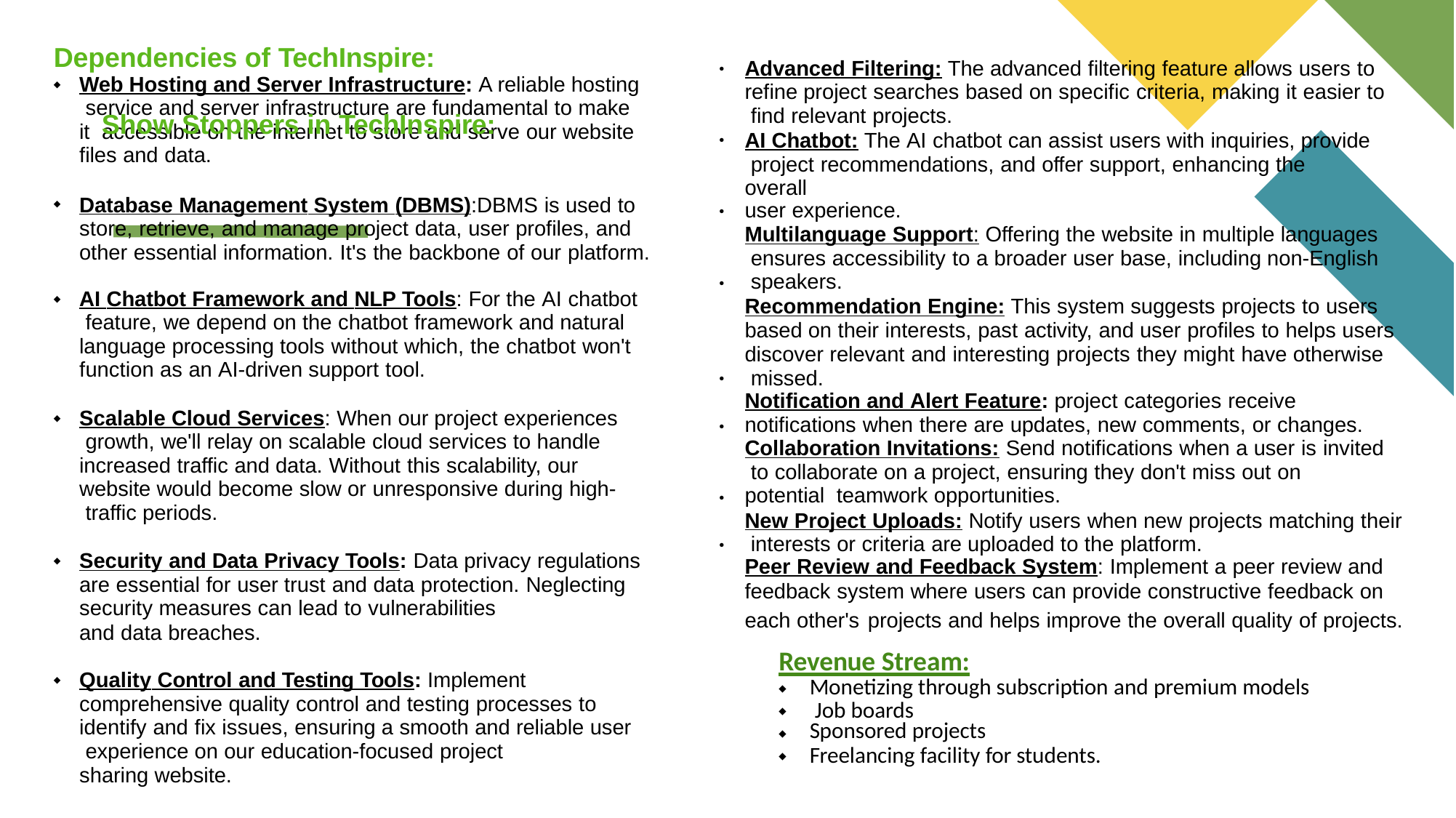

Dependencies of TechInspire:
# Show Stoppers in TechInspire:
Advanced Filtering: The advanced filtering feature allows users to  refine project searches based on specific criteria, making it easier to  find relevant projects.
AI Chatbot: The AI chatbot can assist users with inquiries, provide  project recommendations, and offer support, enhancing the overall
user experience.
Multilanguage Support: Offering the website in multiple languages  ensures accessibility to a broader user base, including non-English  speakers.
Recommendation Engine: This system suggests projects to users  based on their interests, past activity, and user profiles to helps users
discover relevant and interesting projects they might have otherwise  missed.
Notification and Alert Feature: project categories receive
notifications when there are updates, new comments, or changes.  Collaboration Invitations: Send notifications when a user is invited  to collaborate on a project, ensuring they don't miss out on potential  teamwork opportunities.
New Project Uploads: Notify users when new projects matching their  interests or criteria are uploaded to the platform.
Peer Review and Feedback System: Implement a peer review and
feedback system where users can provide constructive feedback on
each other's projects and helps improve the overall quality of projects.
●
Web Hosting and Server Infrastructure: A reliable hosting  service and server infrastructure are fundamental to make it  accessible on the internet to store and serve our website  files and data.
◆
●
Database Management System (DBMS):DBMS is used to  store, retrieve, and manage project data, user profiles, and  other essential information. It's the backbone of our platform.
◆
●

●
AI Chatbot Framework and NLP Tools: For the AI chatbot  feature, we depend on the chatbot framework and natural  language processing tools without which, the chatbot won't  function as an AI-driven support tool.
◆
●
Scalable Cloud Services: When our project experiences  growth, we'll relay on scalable cloud services to handle  increased traffic and data. Without this scalability, our  website would become slow or unresponsive during high-  traffic periods.
◆
●
●
●
Security and Data Privacy Tools: Data privacy regulations  are essential for user trust and data protection. Neglecting  security measures can lead to vulnerabilities
and data breaches.
◆
Revenue Stream:
Quality Control and Testing Tools: Implement  comprehensive quality control and testing processes to  identify and fix issues, ensuring a smooth and reliable user  experience on our education-focused project
sharing website.
Monetizing through subscription and premium models  Job boards
Sponsored projects
Freelancing facility for students.
◆
◆
◆
◆
◆